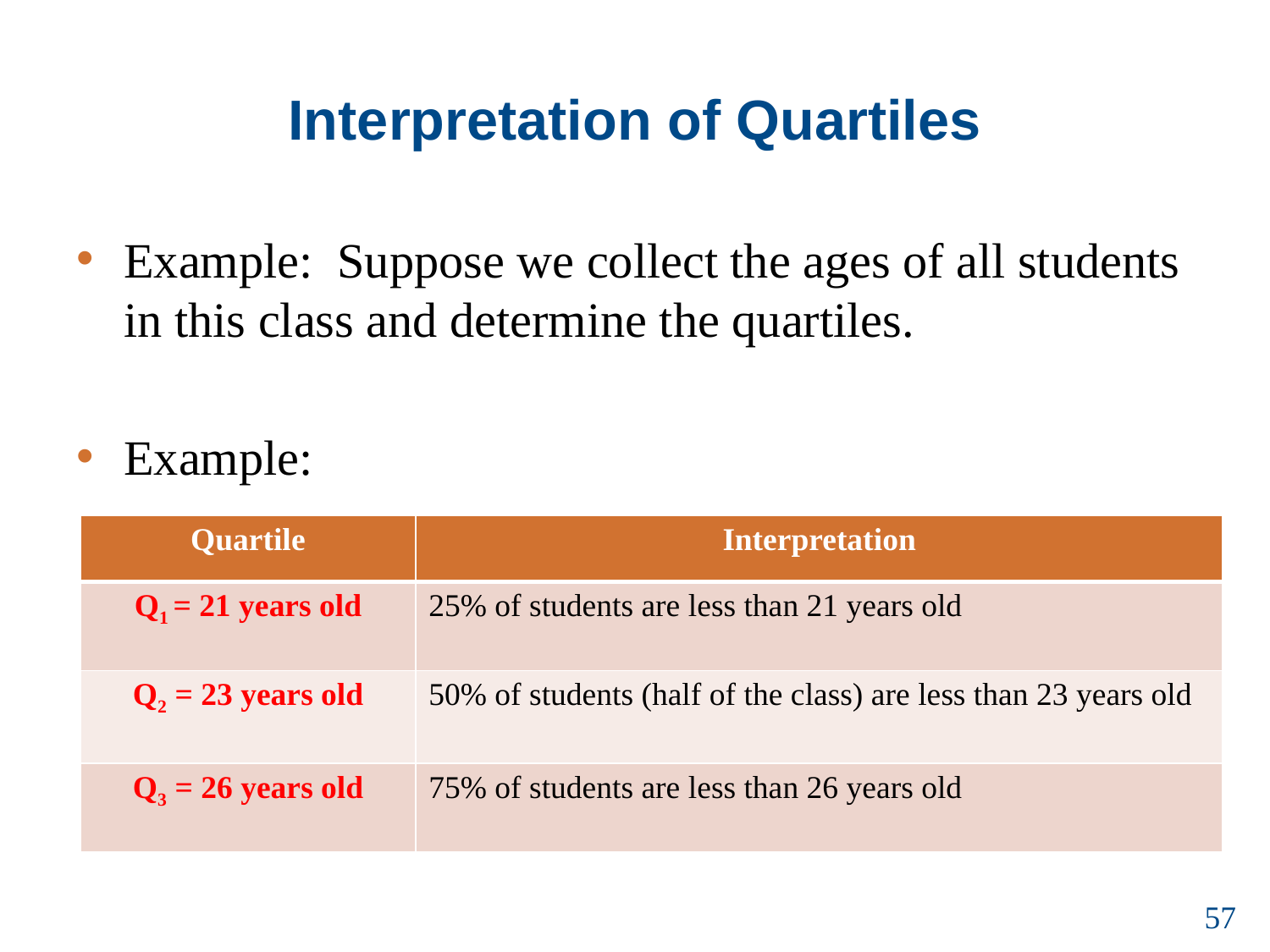

# Interpretation of Quartiles
Example:  Suppose we collect the ages of all students in this class and determine the quartiles.

Example:

| Quartile | Interpretation |
| --- | --- |
| Q1 = 21 years old | 25% of students are less than 21 years old |
| Q2 = 23 years old | 50% of students (half of the class) are less than 23 years old |
| Q3 = 26 years old | 75% of students are less than 26 years old |
57